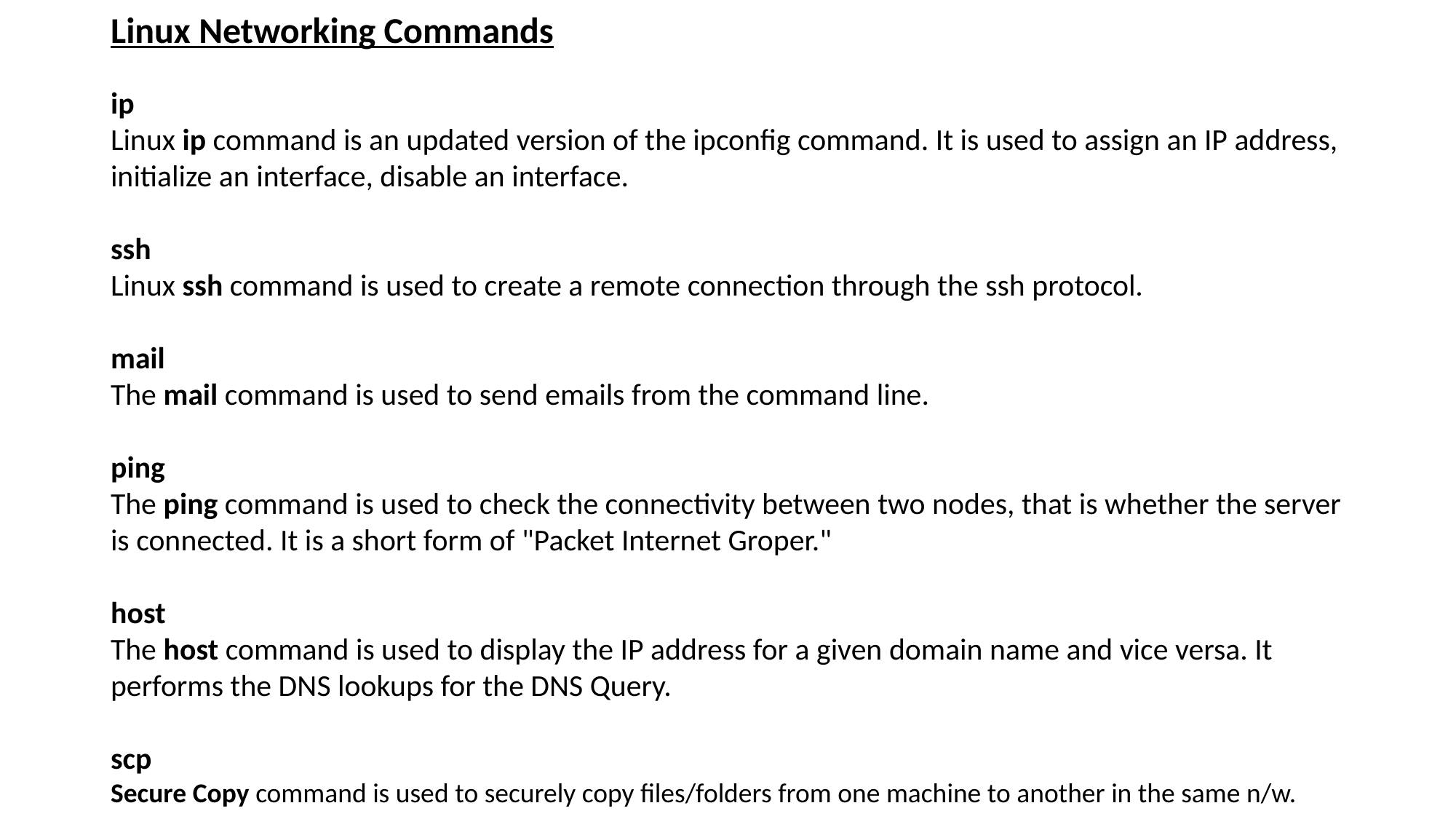

Linux Networking Commands

ip
Linux ip command is an updated version of the ipconfig command. It is used to assign an IP address, initialize an interface, disable an interface.

ssh
Linux ssh command is used to create a remote connection through the ssh protocol.

mail
The mail command is used to send emails from the command line.

ping
The ping command is used to check the connectivity between two nodes, that is whether the server is connected. It is a short form of "Packet Internet Groper."

host
The host command is used to display the IP address for a given domain name and vice versa. It performs the DNS lookups for the DNS Query.

scp
Secure Copy command is used to securely copy files/folders from one machine to another in the same n/w.